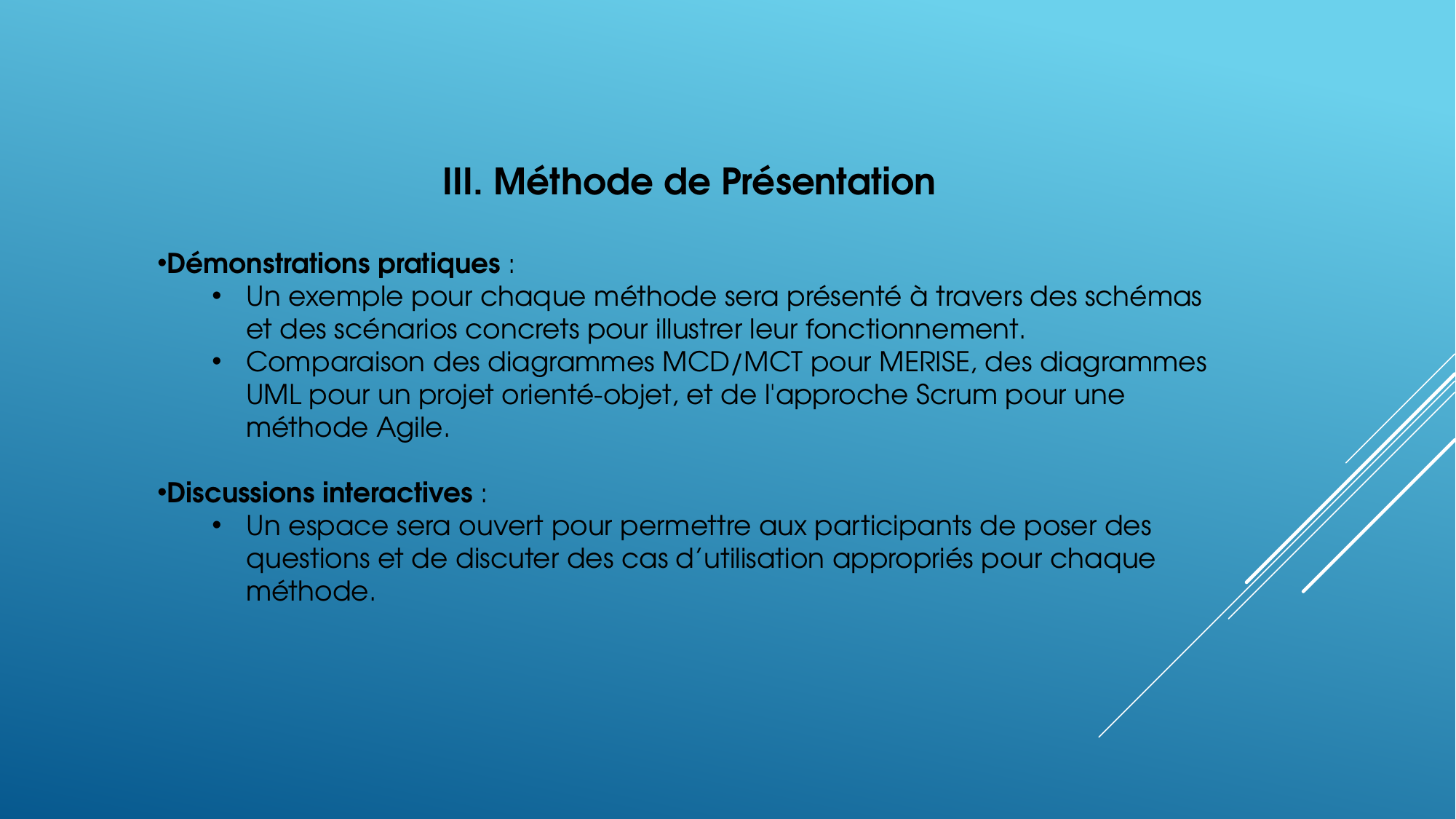

III. Méthode de Présentation

Démonstrations pratiques :
Un exemple pour chaque méthode sera présenté à travers des schémas et des scénarios concrets pour illustrer leur fonctionnement.
Comparaison des diagrammes MCD/MCT pour MERISE, des diagrammes UML pour un projet orienté-objet, et de l'approche Scrum pour une méthode Agile.

Discussions interactives :
Un espace sera ouvert pour permettre aux participants de poser des questions et de discuter des cas d’utilisation appropriés pour chaque méthode.